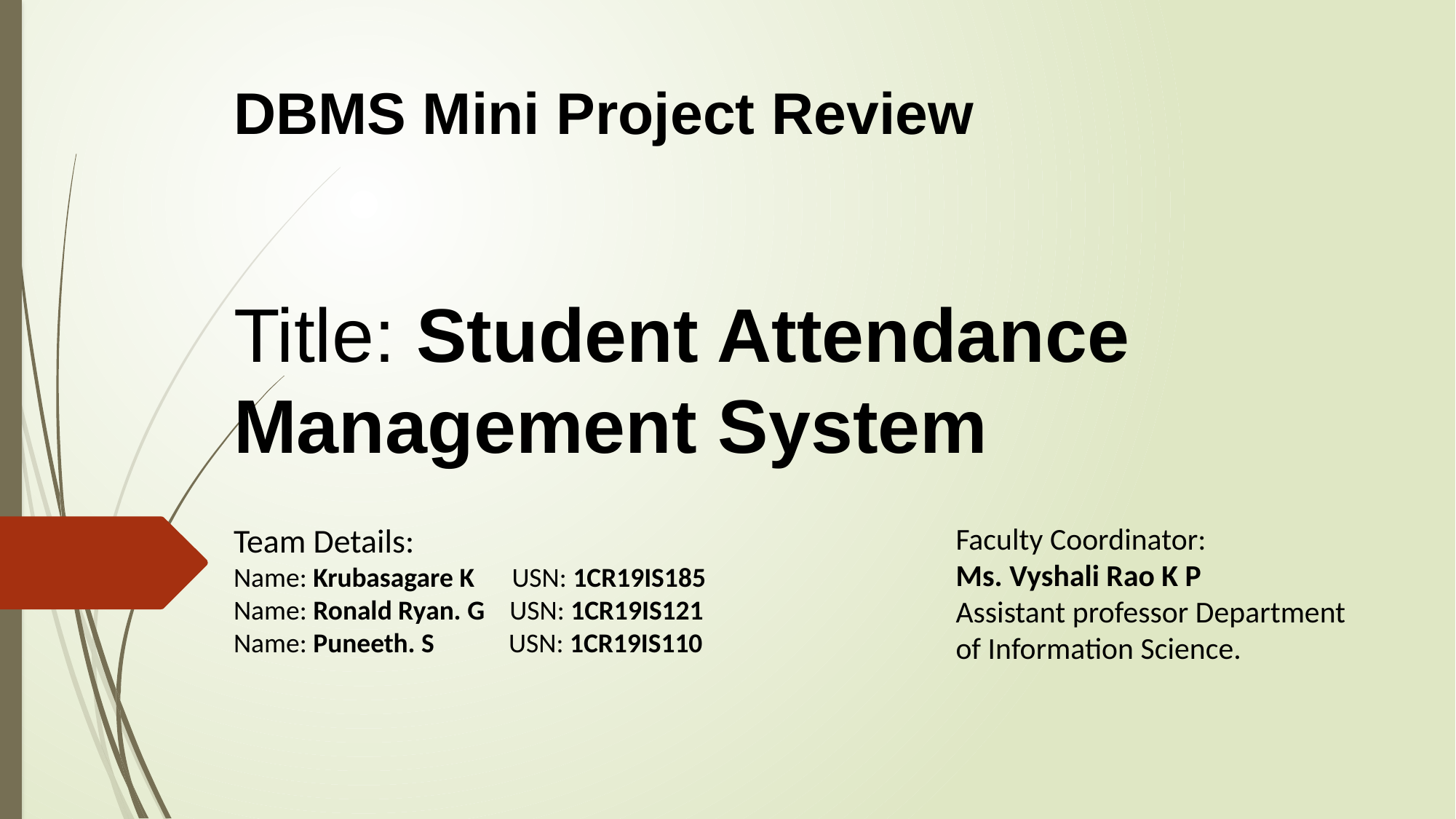

# DBMS Mini Project Review
Title: Student Attendance Management System
Team Details:
Name: Krubasagare K      USN: 1CR19IS185
Name: Ronald Ryan. G    USN: 1CR19IS121
Name: Puneeth. S            USN: 1CR19IS110
Faculty Coordinator:
Ms. Vyshali Rao K P
Assistant professor Department of Information Science.